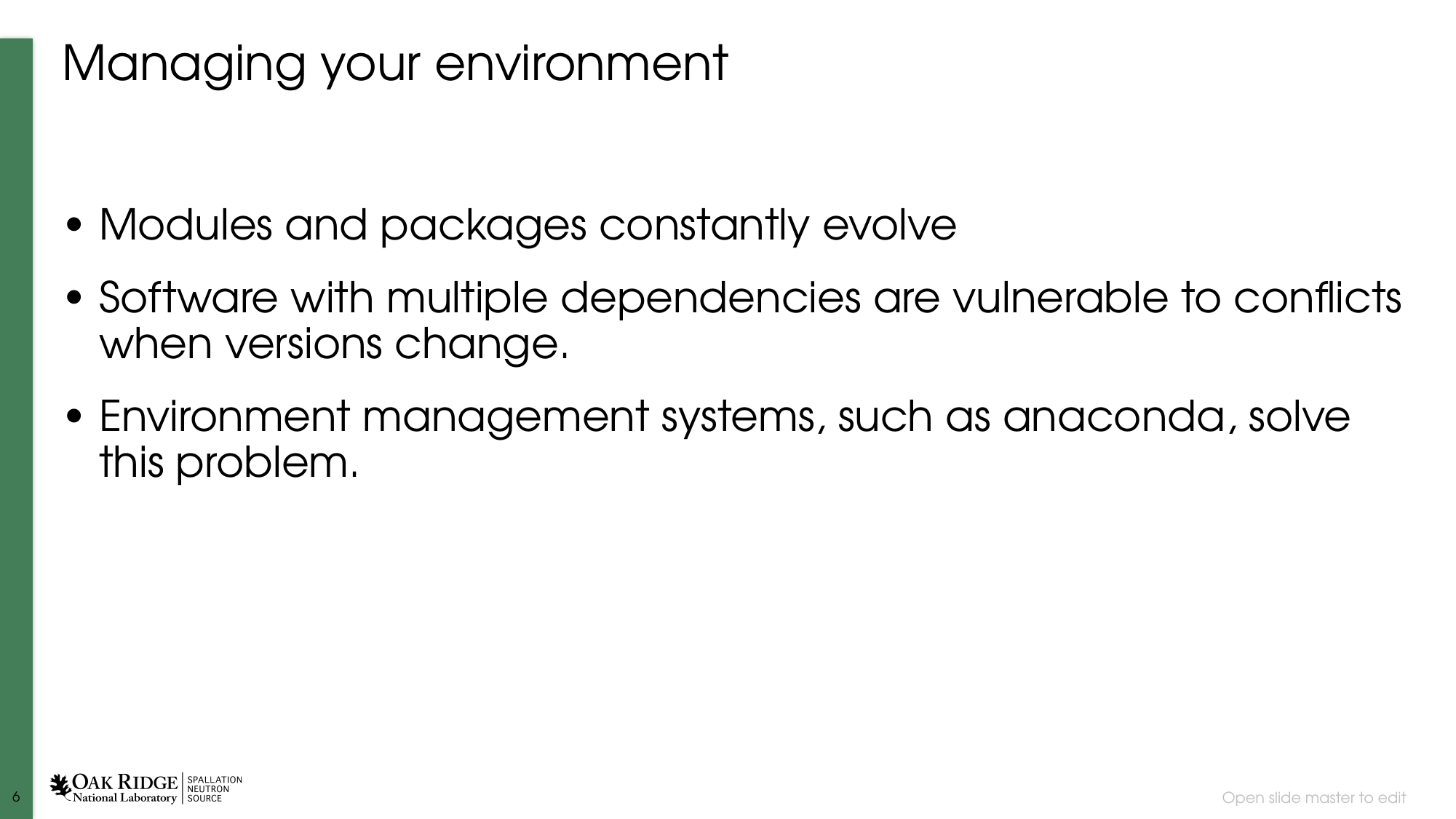

# Managing your environment
Modules and packages constantly evolve
Software with multiple dependencies are vulnerable to conflicts when versions change.
Environment management systems, such as anaconda, solve this problem.